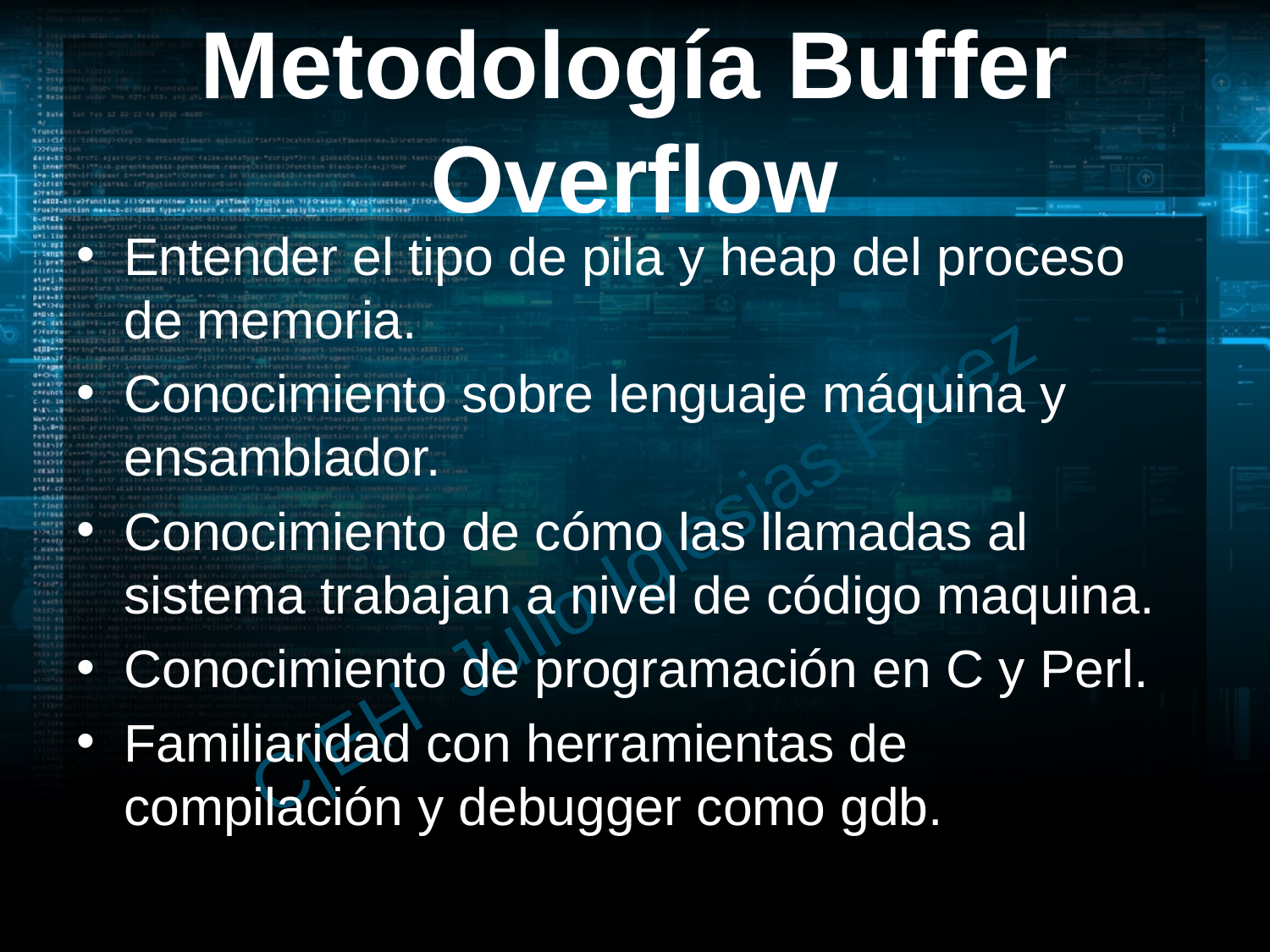

# Metodología Buffer Overflow
Entender el tipo de pila y heap del proceso de memoria.
Conocimiento sobre lenguaje máquina y ensamblador.
Conocimiento de cómo las llamadas al sistema trabajan a nivel de código maquina.
Conocimiento de programación en C y Perl.
Familiaridad con herramientas de compilación y debugger como gdb.
C|EH  Julio Iglesias Pérez